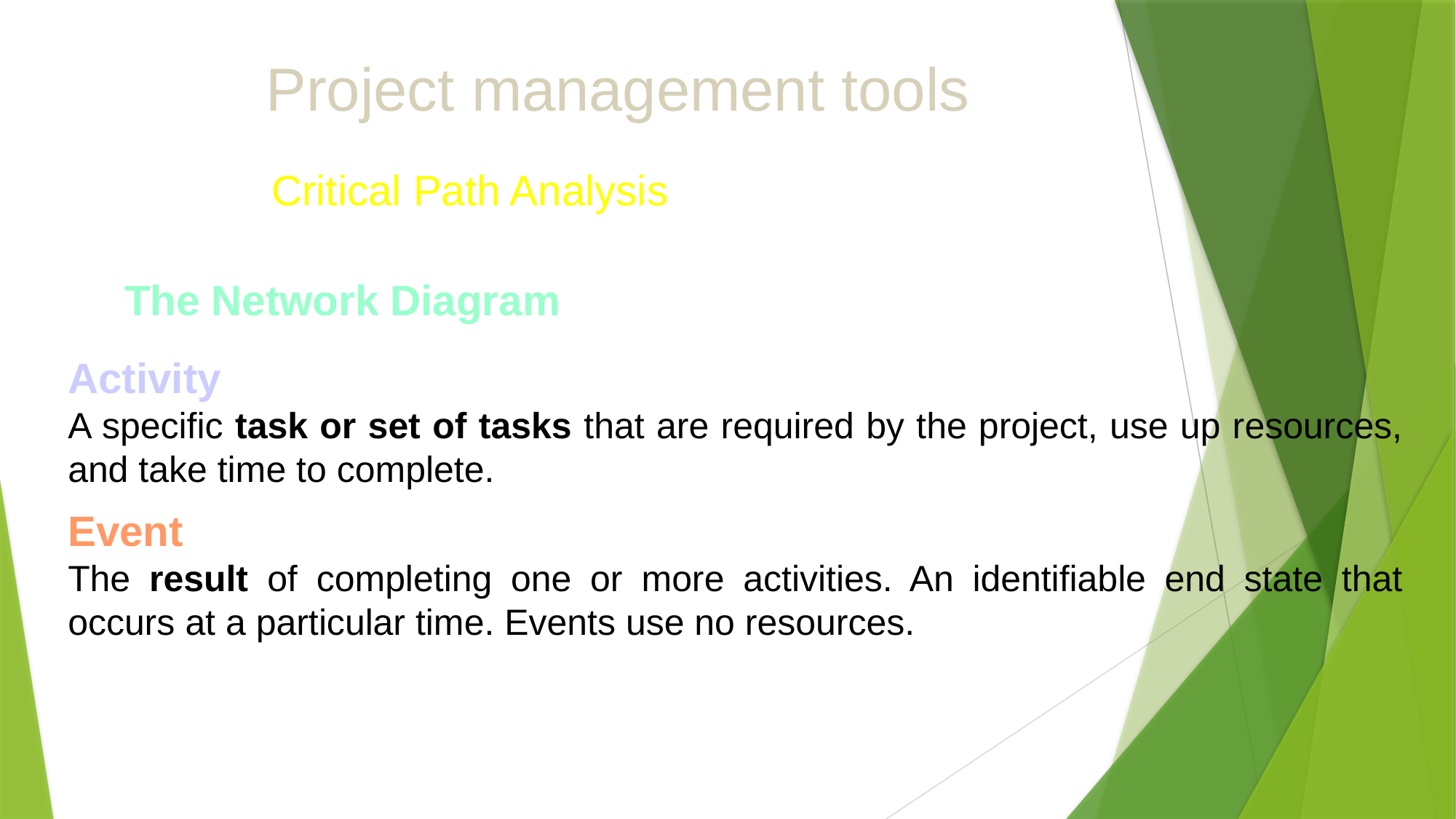

# Project management tools
Critical Path Analysis
The Network Diagram
Activity
A specific task or set of tasks that are required by the project, use up resources, and take time to complete.

Event
The result of completing one or more activities. An identifiable end state that occurs at a particular time. Events use no resources.